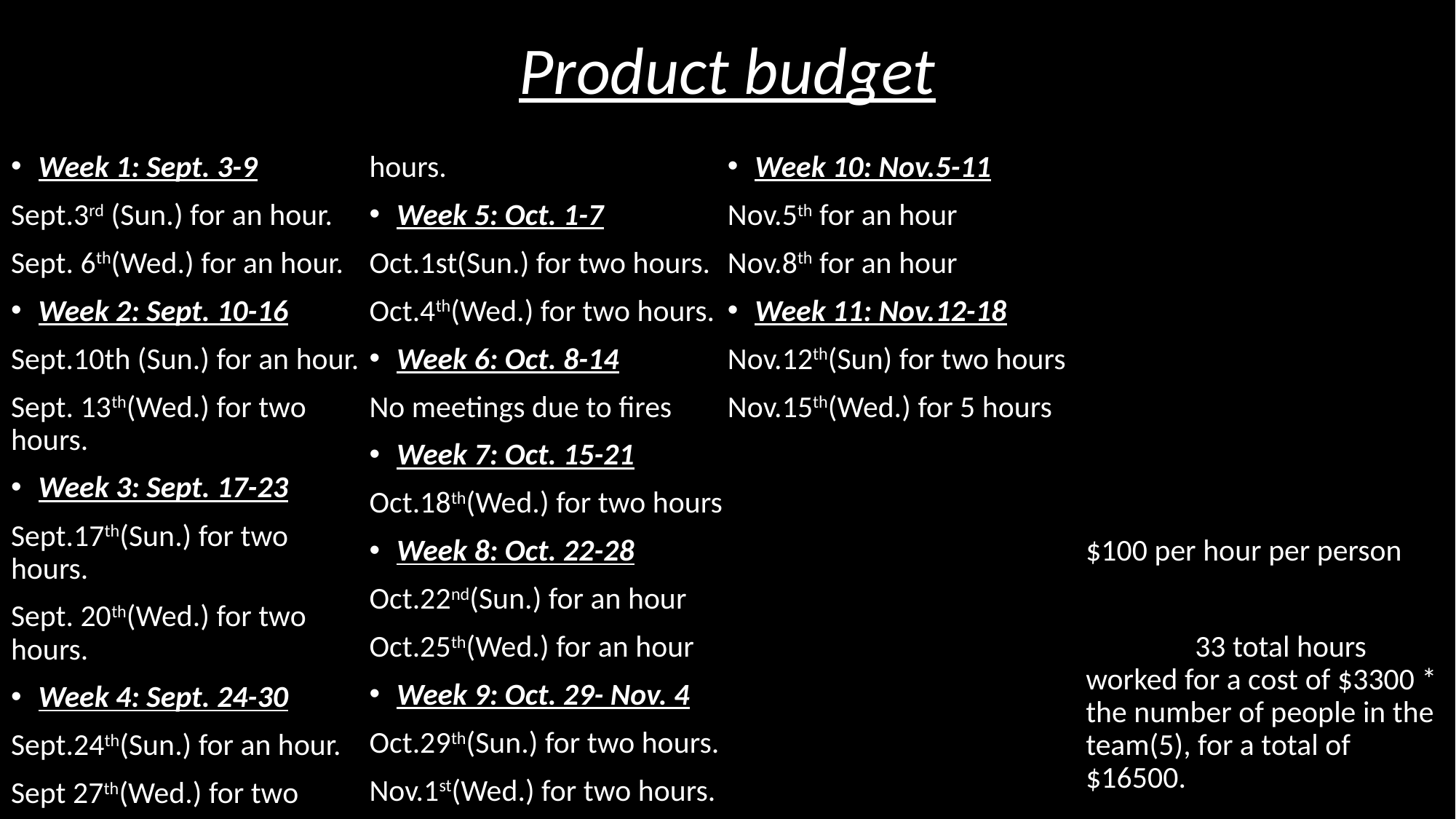

# Product budget
Week 1: Sept. 3-9
Sept.3rd (Sun.) for an hour.
Sept. 6th(Wed.) for an hour.
Week 2: Sept. 10-16
Sept.10th (Sun.) for an hour.
Sept. 13th(Wed.) for two hours.
Week 3: Sept. 17-23
Sept.17th(Sun.) for two hours.
Sept. 20th(Wed.) for two hours.
Week 4: Sept. 24-30
Sept.24th(Sun.) for an hour.
Sept 27th(Wed.) for two hours.
Week 5: Oct. 1-7
Oct.1st(Sun.) for two hours.
Oct.4th(Wed.) for two hours.
Week 6: Oct. 8-14
No meetings due to fires
Week 7: Oct. 15-21
Oct.18th(Wed.) for two hours
Week 8: Oct. 22-28
Oct.22nd(Sun.) for an hour
Oct.25th(Wed.) for an hour
Week 9: Oct. 29- Nov. 4
Oct.29th(Sun.) for two hours.
Nov.1st(Wed.) for two hours.
Week 10: Nov.5-11
Nov.5th for an hour
Nov.8th for an hour
Week 11: Nov.12-18
Nov.12th(Sun) for two hours
Nov.15th(Wed.) for 5 hours

$100 per hour per person

	33 total hours worked for a cost of $3300 * the number of people in the team(5), for a total of $16500.